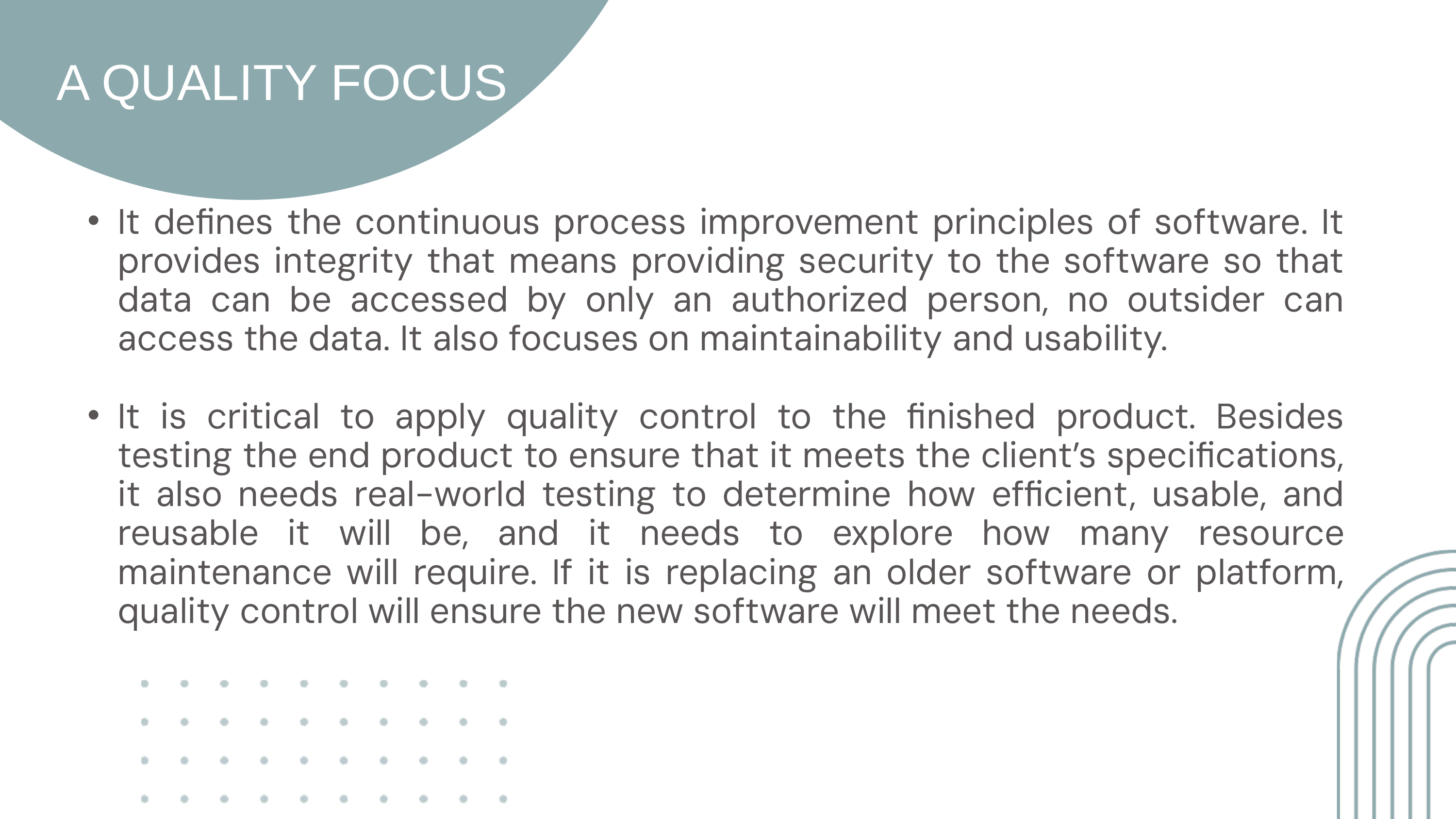

A QUALITY FOCUS
It defines the continuous process improvement principles of software. It provides integrity that means providing security to the software so that data can be accessed by only an authorized person, no outsider can access the data. It also focuses on maintainability and usability.

It is critical to apply quality control to the finished product. Besides testing the end product to ensure that it meets the client’s specifications, it also needs real-world testing to determine how efficient, usable, and reusable it will be, and it needs to explore how many resource maintenance will require. If it is replacing an older software or platform, quality control will ensure the new software will meet the needs.